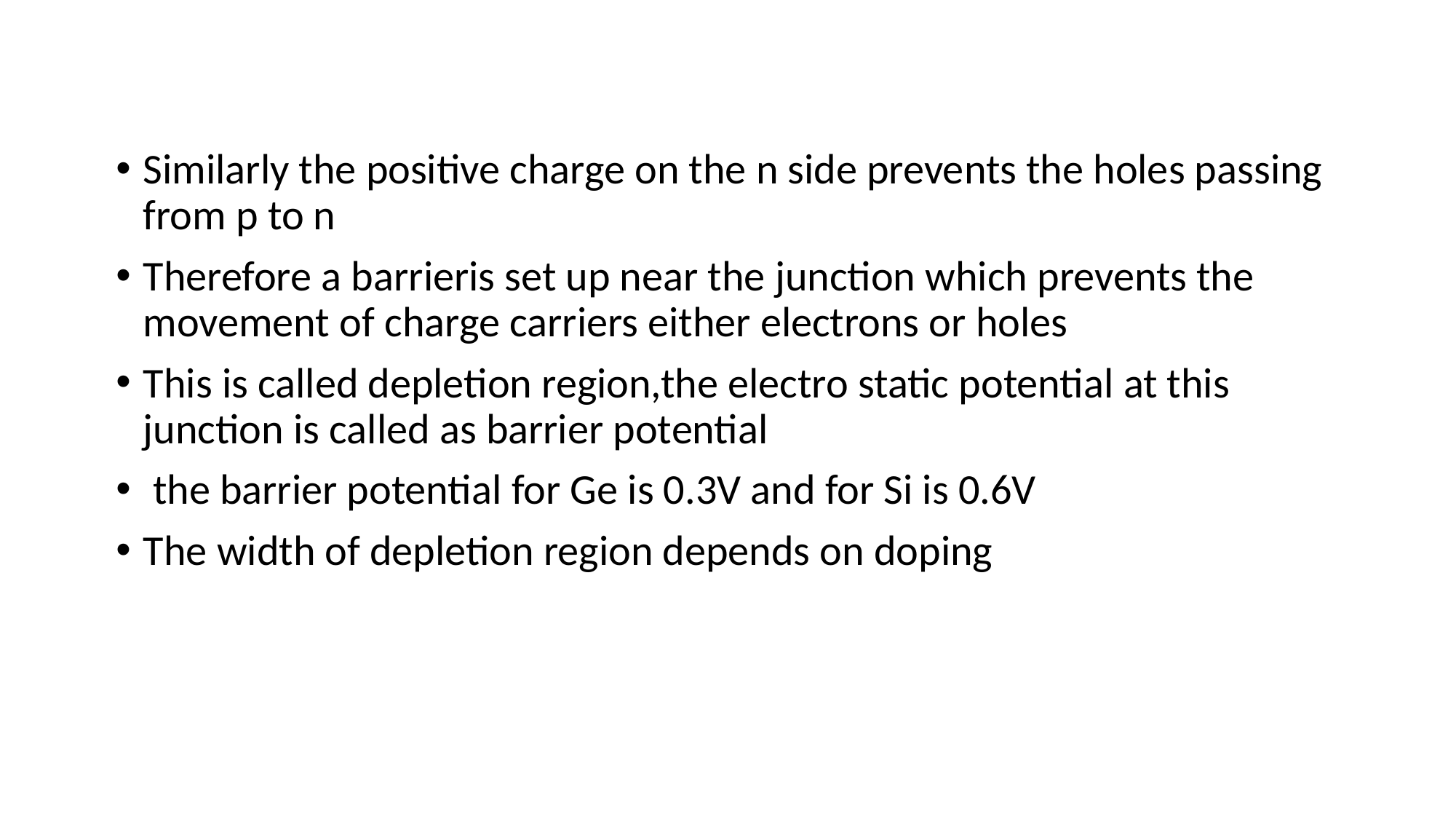

Similarly the positive charge on the n side prevents the holes passing from p to n
Therefore a barrieris set up near the junction which prevents the movement of charge carriers either electrons or holes
This is called depletion region,the electro static potential at this junction is called as barrier potential
 the barrier potential for Ge is 0.3V and for Si is 0.6V
The width of depletion region depends on doping